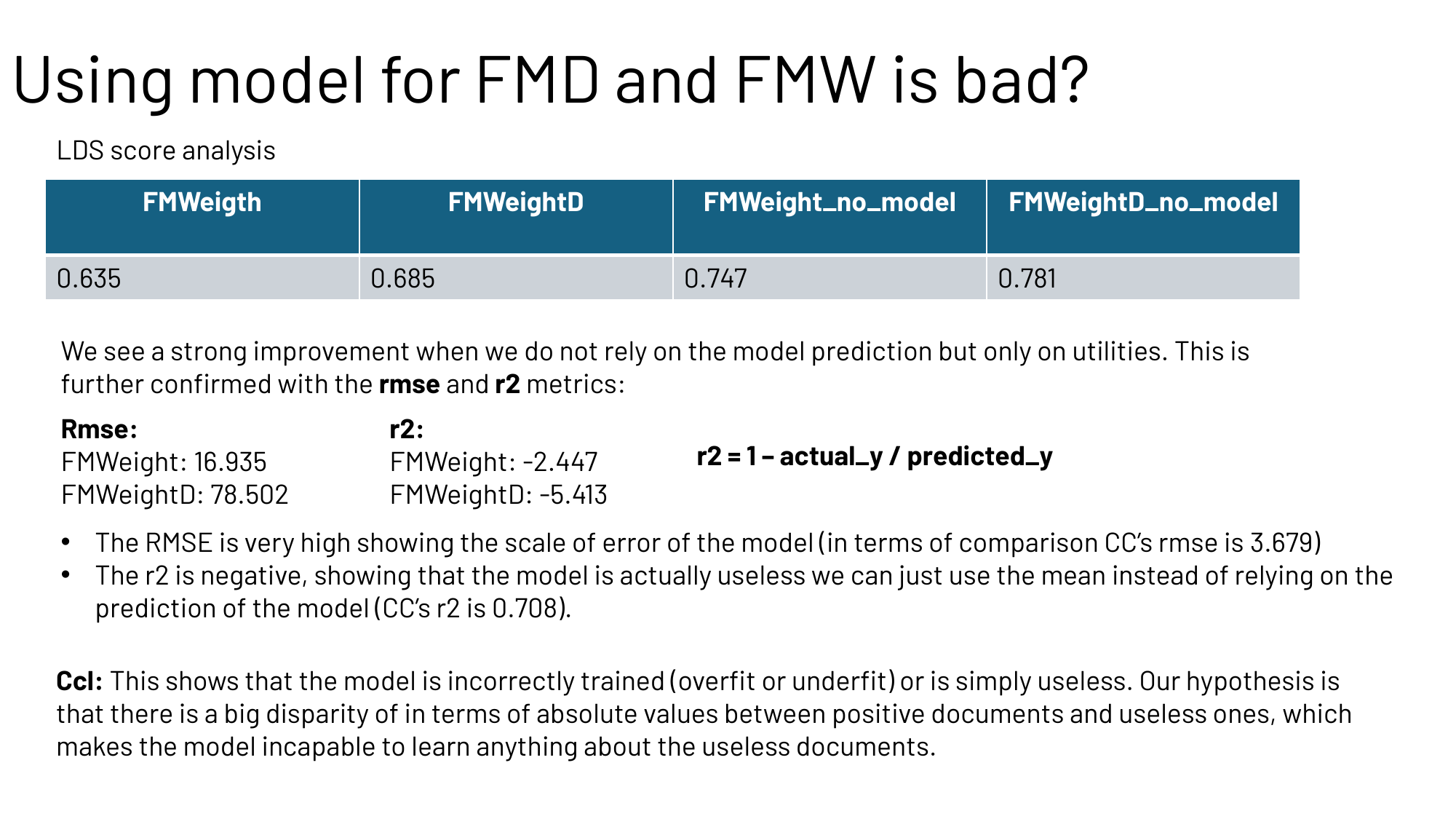

# Using model for FMD and FMW is bad?
LDS score analysis
| FMWeigth | FMWeightD | FMWeight\_no\_model | FMWeightD\_no\_model |
| --- | --- | --- | --- |
| 0.635 | 0.685 | 0.747 | 0.781 |
We see a strong improvement when we do not rely on the model prediction but only on utilities. This is further confirmed with the rmse and r2 metrics:
Rmse:
FMWeight: 16.935
FMWeightD: 78.502
r2:
FMWeight: -2.447
FMWeightD: -5.413
r2 = 1 – actual_y / predicted_y
The RMSE is very high showing the scale of error of the model (in terms of comparison CC’s rmse is 3.679)
The r2 is negative, showing that the model is actually useless we can just use the mean instead of relying on the prediction of the model (CC’s r2 is 0.708).

Ccl: This shows that the model is incorrectly trained (overfit or underfit) or is simply useless. Our hypothesis is that there is a big disparity of in terms of absolute values between positive documents and useless ones, which makes the model incapable to learn anything about the useless documents.